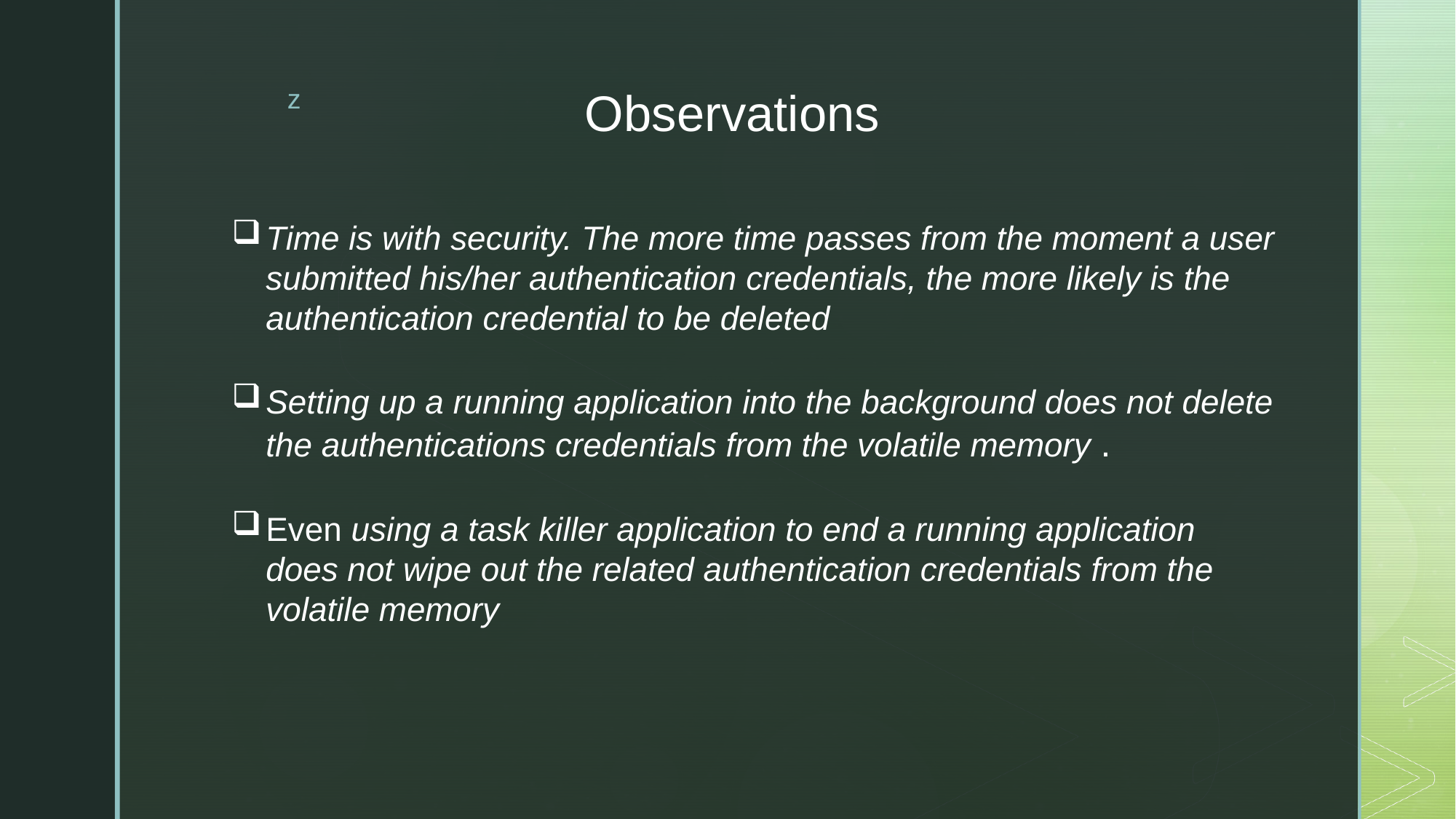

# Observations
Time is with security. The more time passes from the moment a user submitted his/her authentication credentials, the more likely is the authentication credential to be deleted

Setting up a running application into the background does not delete
the authentications credentials from the volatile memory .

Even using a task killer application to end a running application does not wipe out the related authentication credentials from the volatile memory